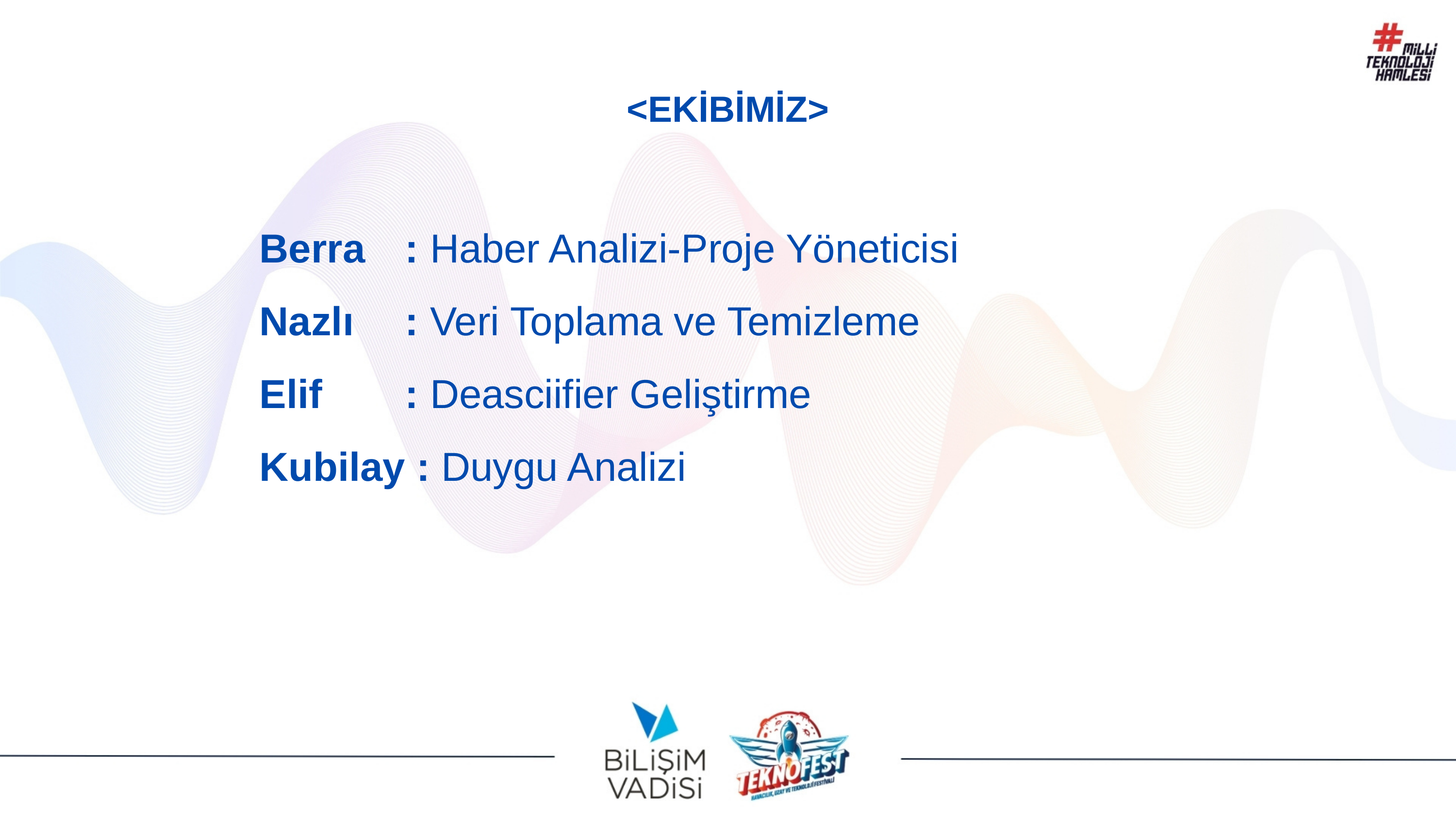

<EKİBİMİZ>
Berra	: Haber Analizi-Proje Yöneticisi
Nazlı	: Veri Toplama ve Temizleme
Elif		: Deasciifier Geliştirme
Kubilay : Duygu Analizi